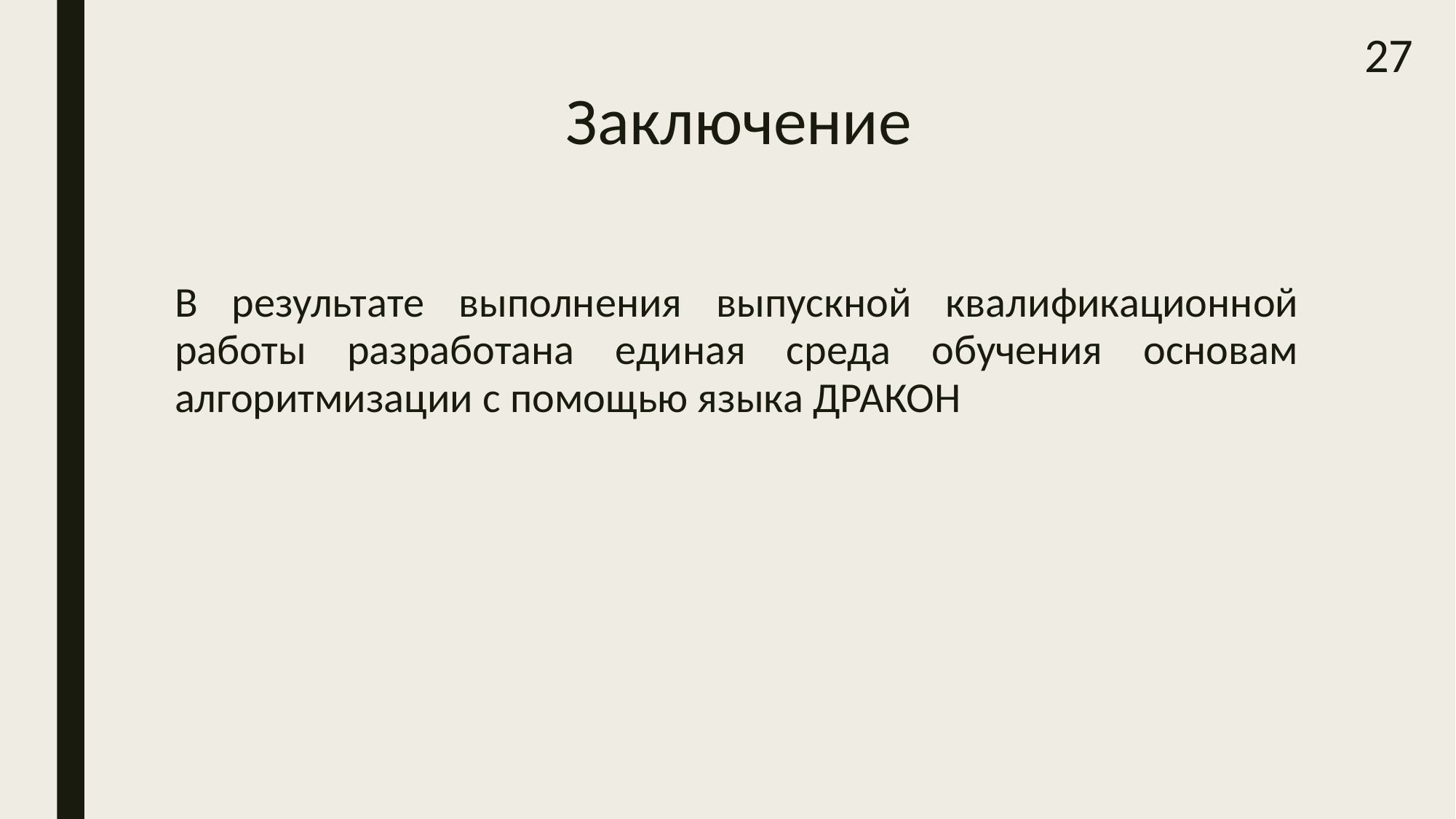

27
# Заключение
В результате выполнения выпускной квалификационной работы разработана единая среда обучения основам алгоритмизации с помощью языка ДРАКОН